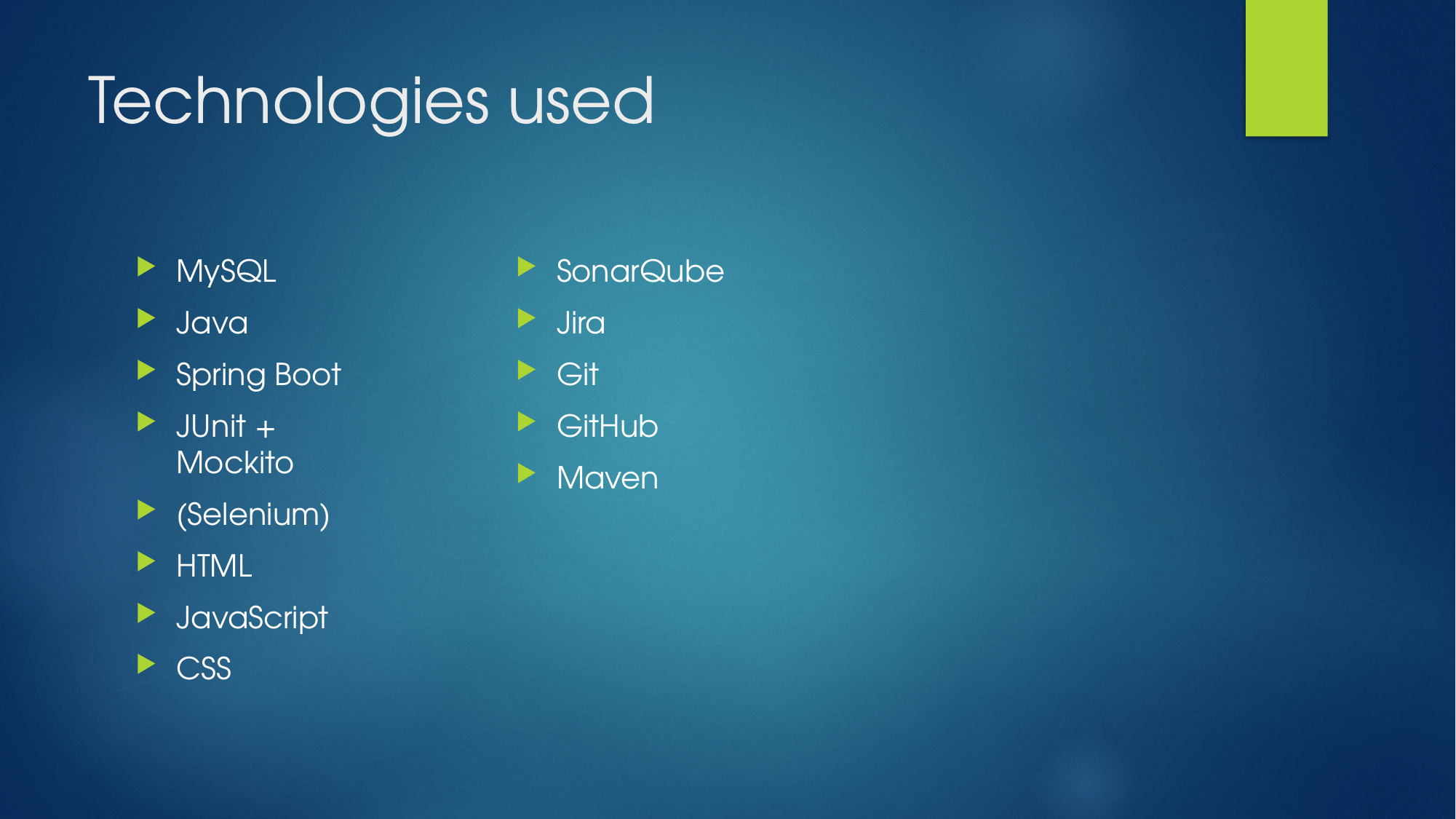

# Technologies used
SonarQube
Jira
Git
GitHub
Maven

MySQL
Java
Spring Boot
JUnit + Mockito
(Selenium)
HTML
JavaScript
CSS